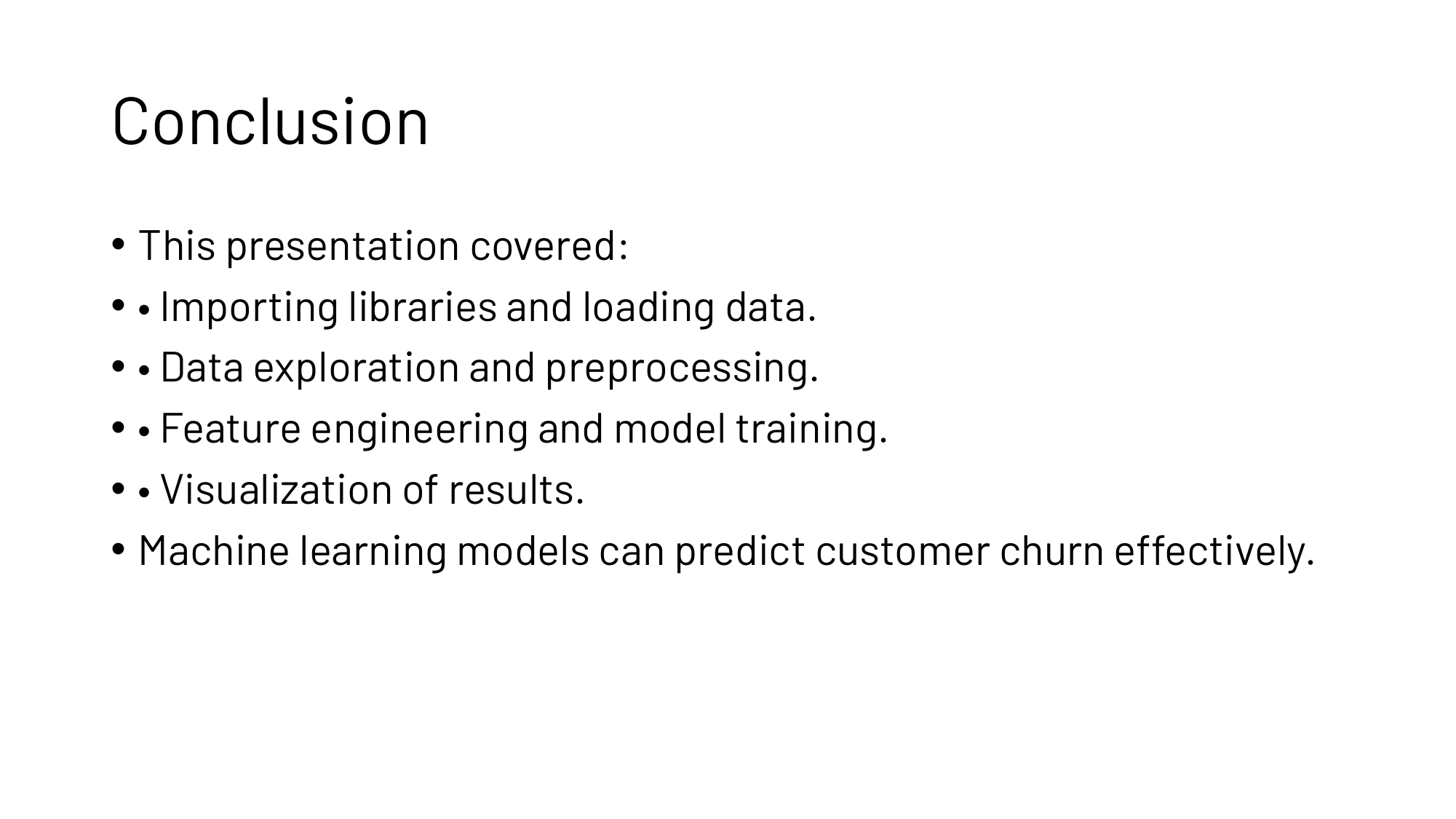

# Conclusion
This presentation covered:
• Importing libraries and loading data.
• Data exploration and preprocessing.
• Feature engineering and model training.
• Visualization of results.
Machine learning models can predict customer churn effectively.